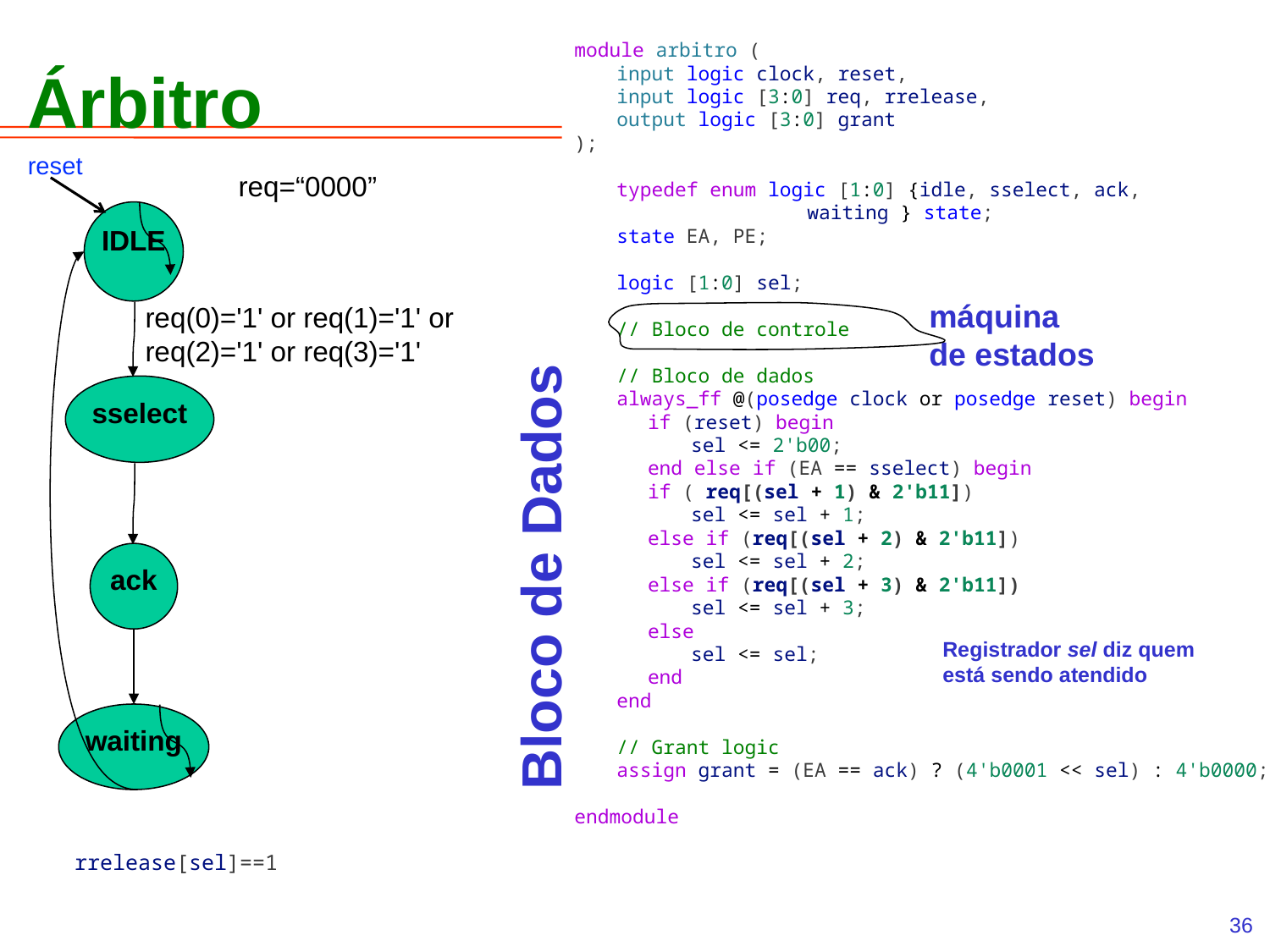

Árbitro

module arbitro (
	input logic clock, reset,
	input logic [3:0] req, rrelease,
	output logic [3:0] grant
);

	typedef enum logic [1:0] {idle, sselect, ack,
                    waiting } state;
	state EA, PE;
	logic [1:0] sel;
	// Bloco de controle
	// Bloco de dados
	always_ff @(posedge clock or posedge reset) begin
		if (reset) begin
			sel <= 2'b00;
		end else if (EA == sselect) begin
		if ( req[(sel + 1) & 2'b11])
			sel <= sel + 1;
		else if (req[(sel + 2) & 2'b11])
			sel <= sel + 2;
		else if (req[(sel + 3) & 2'b11])
			sel <= sel + 3;
		else
			sel <= sel;
		end
	end
	// Grant logic
	assign grant = (EA == ack) ? (4'b0001 << sel) : 4'b0000;
endmodule

reset
req=“0000”

IDLE
máquina
de estados
req(0)='1' or req(1)='1' or
req(2)='1' or req(3)='1'

sselect
Bloco de Dados
ack
Registrador sel diz quem está sendo atendido
waiting
rrelease[sel]==1